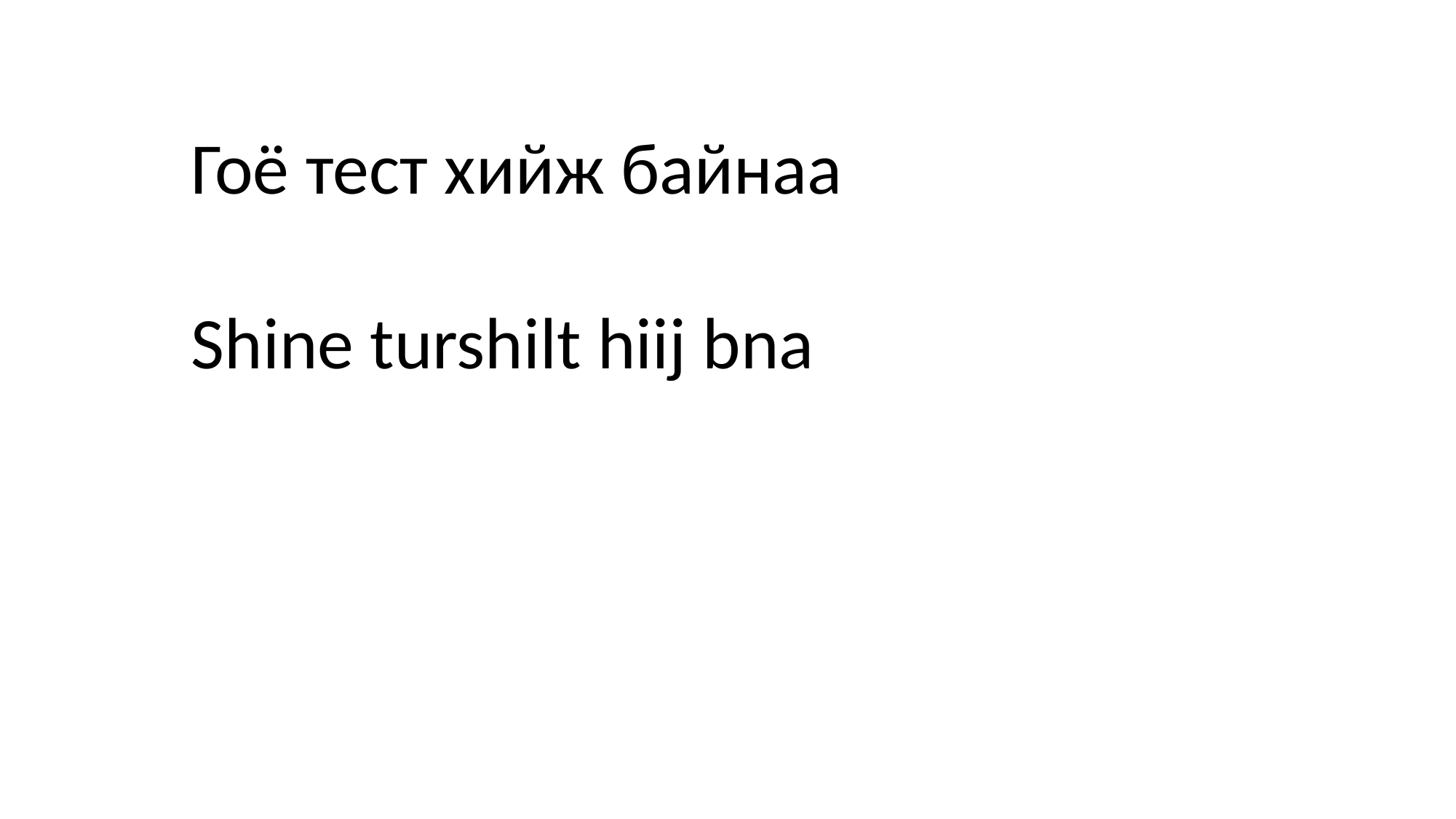

Гоё тест хийж байнаа

Shine turshilt hiij bna